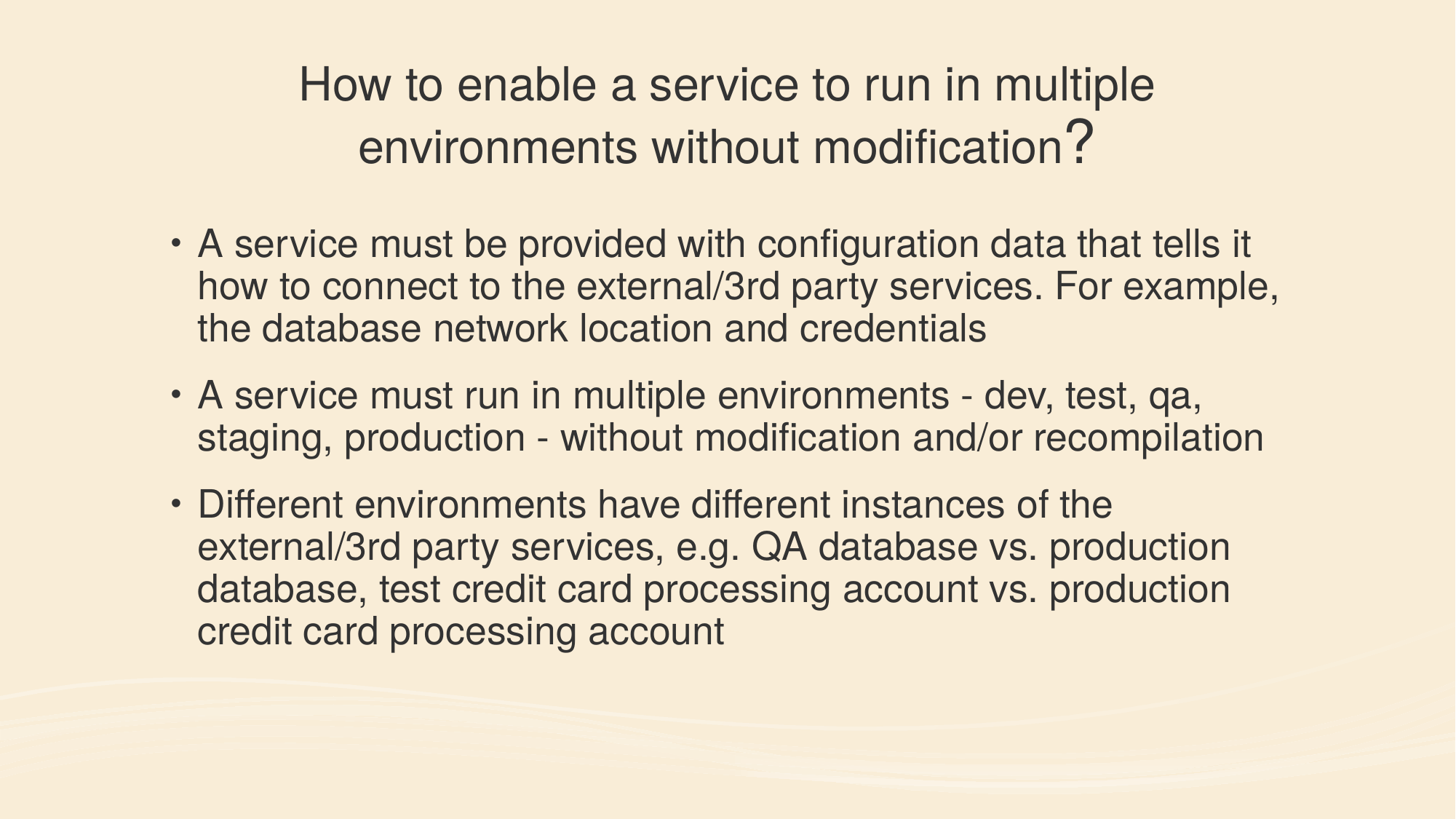

# How to enable a service to run in multiple environments without modification?
A service must be provided with configuration data that tells it how to connect to the external/3rd party services. For example, the database network location and credentials
A service must run in multiple environments - dev, test, qa, staging, production - without modification and/or recompilation
Different environments have different instances of the external/3rd party services, e.g. QA database vs. production database, test credit card processing account vs. production credit card processing account